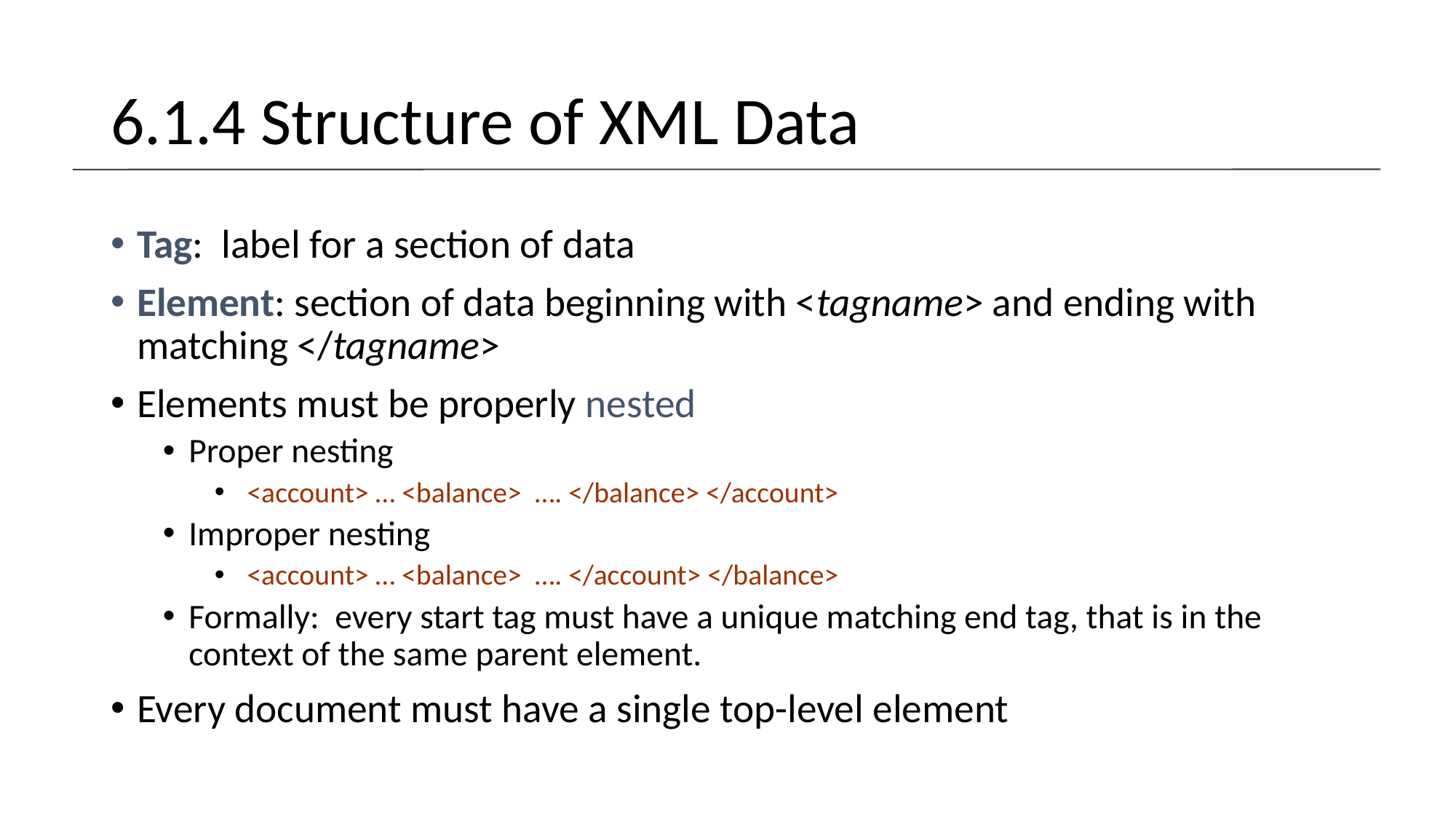

# 6.1.4 Structure of XML Data
Tag:  label for a section of data
Element: section of data beginning with <tagname> and ending with matching </tagname>
Elements must be properly nested
Proper nesting
 <account> … <balance>  …. </balance> </account>
Improper nesting
 <account> … <balance>  …. </account> </balance>
Formally:  every start tag must have a unique matching end tag, that is in the context of the same parent element.
Every document must have a single top-level element